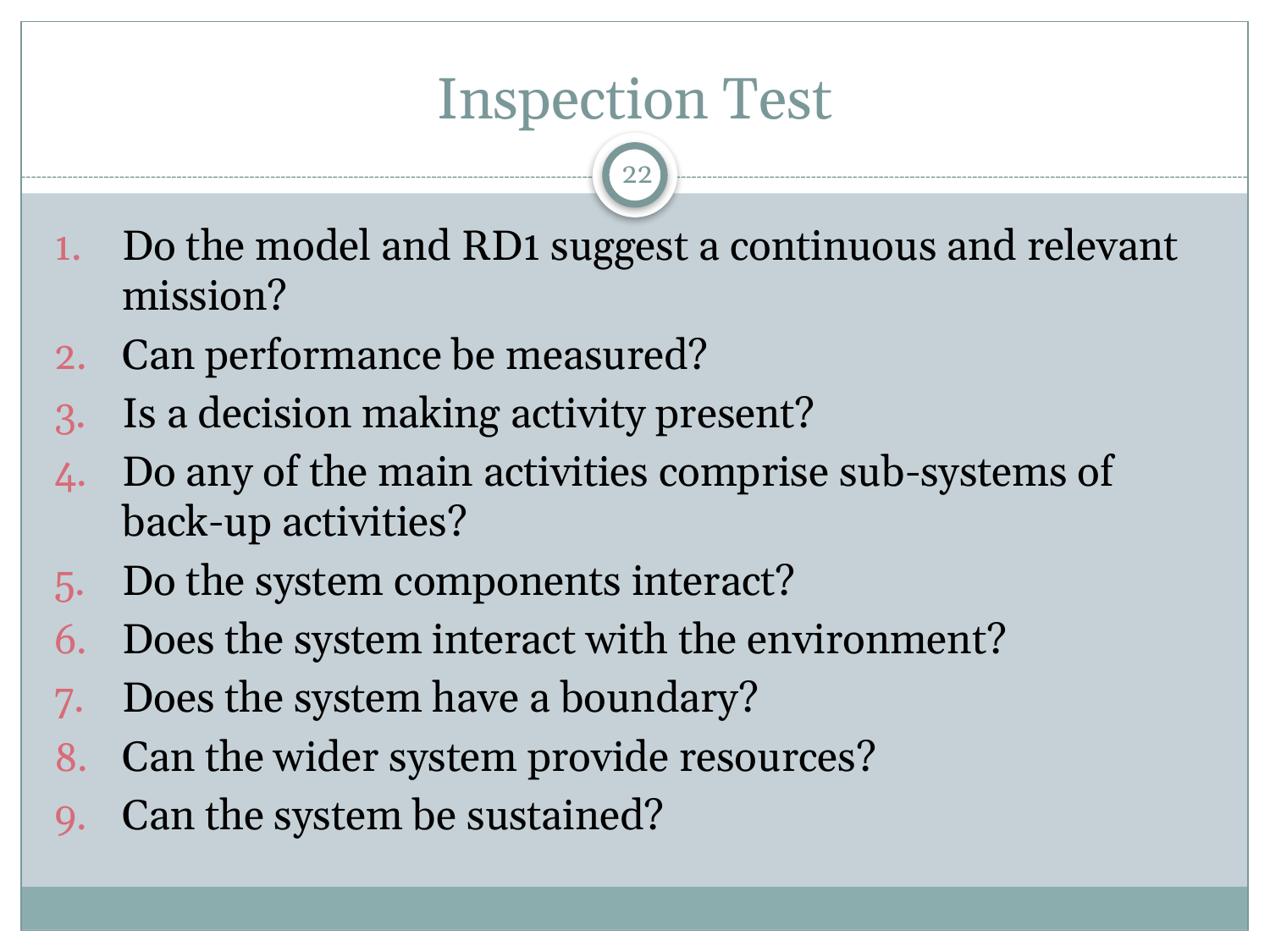

# Inspection Test
22
Do the model and RD1 suggest a continuous and relevant mission?
Can performance be measured?
Is a decision making activity present?
Do any of the main activities comprise sub-systems of back-up activities?
Do the system components interact?
Does the system interact with the environment?
Does the system have a boundary?
Can the wider system provide resources?
Can the system be sustained?